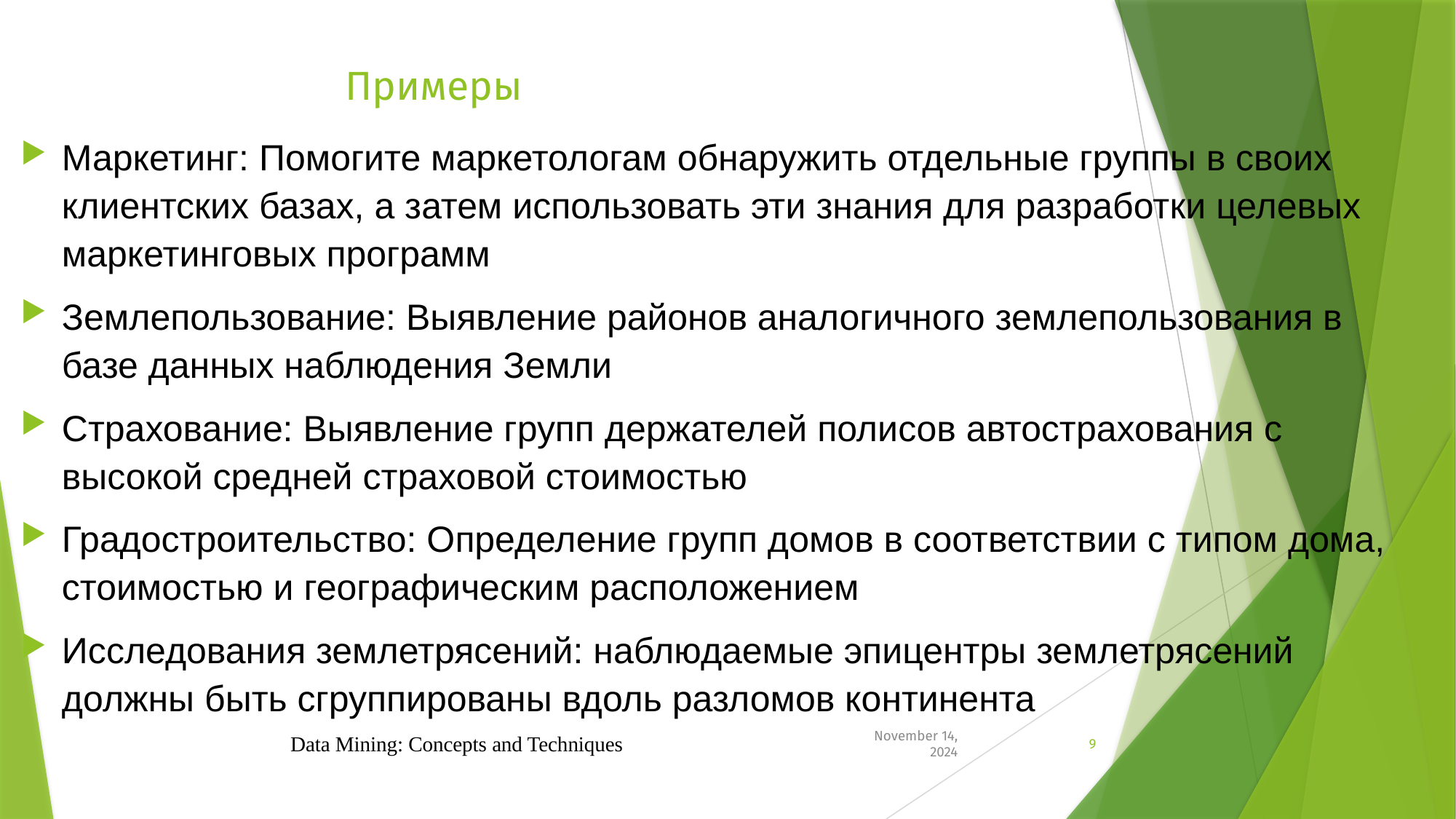

# Примеры
Маркетинг: Помогите маркетологам обнаружить отдельные группы в своих клиентских базах, а затем использовать эти знания для разработки целевых маркетинговых программ
Землепользование: Выявление районов аналогичного землепользования в базе данных наблюдения Земли
Страхование: Выявление групп держателей полисов автострахования с высокой средней страховой стоимостью
Градостроительство: Определение групп домов в соответствии с типом дома, стоимостью и географическим расположением
Исследования землетрясений: наблюдаемые эпицентры землетрясений должны быть сгруппированы вдоль разломов континента
Data Mining: Concepts and Techniques
November 14, 2024
9